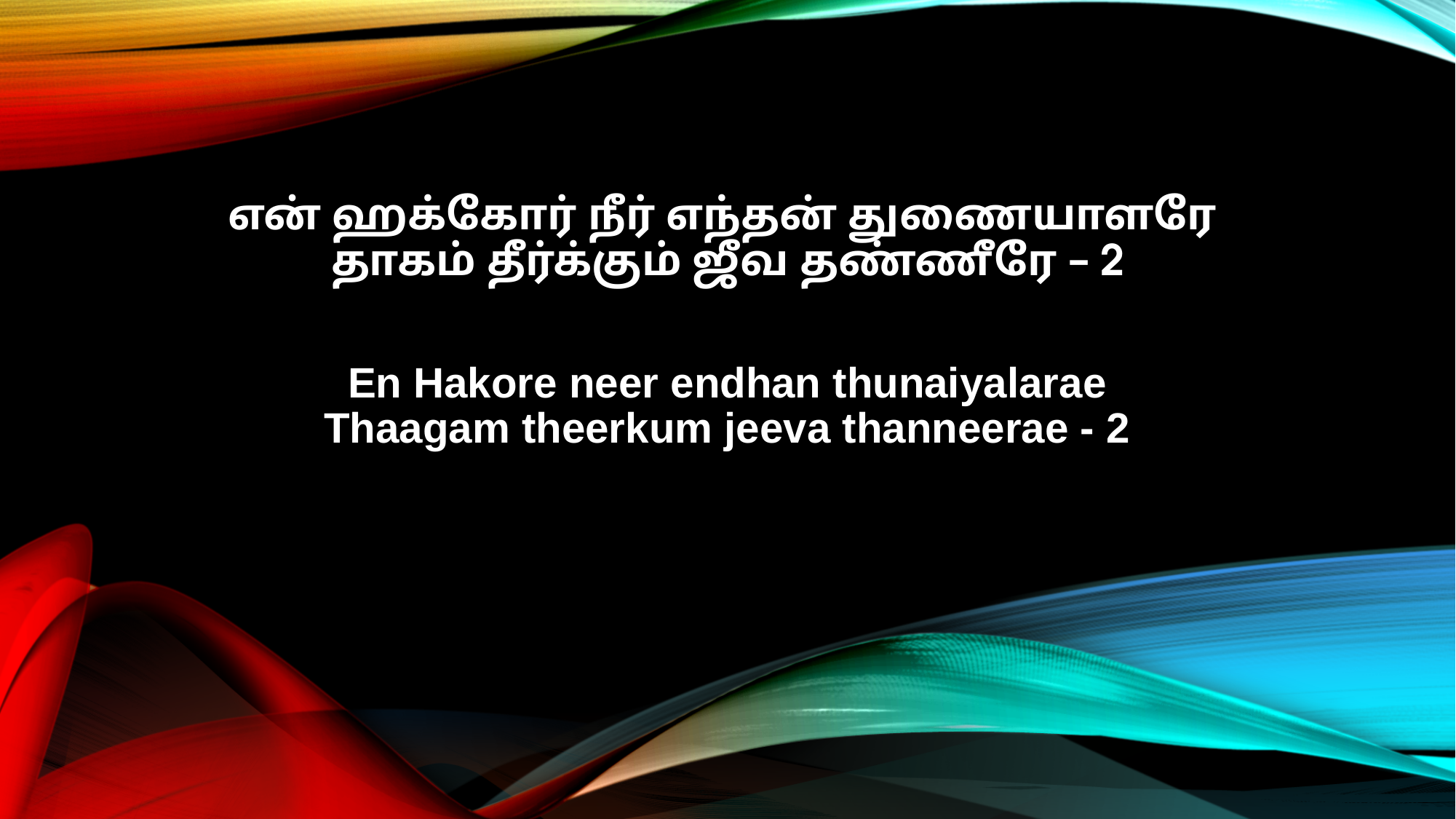

என் ஹக்கோர் நீர் எந்தன் துணையாளரே 
தாகம் தீர்க்கும் ஜீவ தண்ணீரே – 2

En Hakore neer endhan thunaiyalarae
Thaagam theerkum jeeva thanneerae - 2